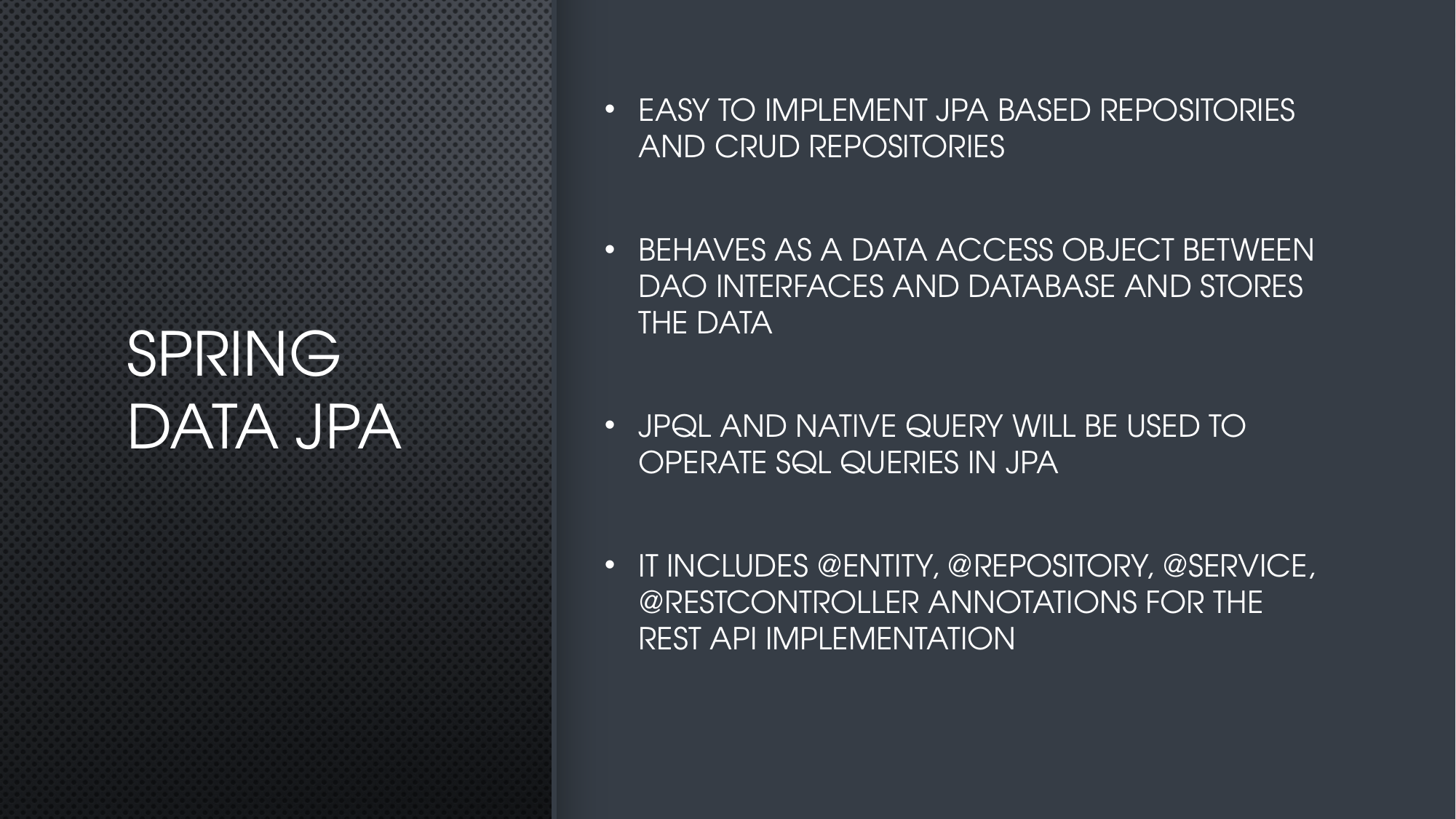

# Spring Data JPA
Easy to implement JPA based repositories and CRUD repositories

Behaves as a data access object between DAO interfaces and Database and stores the data

JPQL and Native Query will be used to operate SQL queries in JPA

It includes @Entity, @Repository, @Service, @RestController annotations for the REST Api implementation